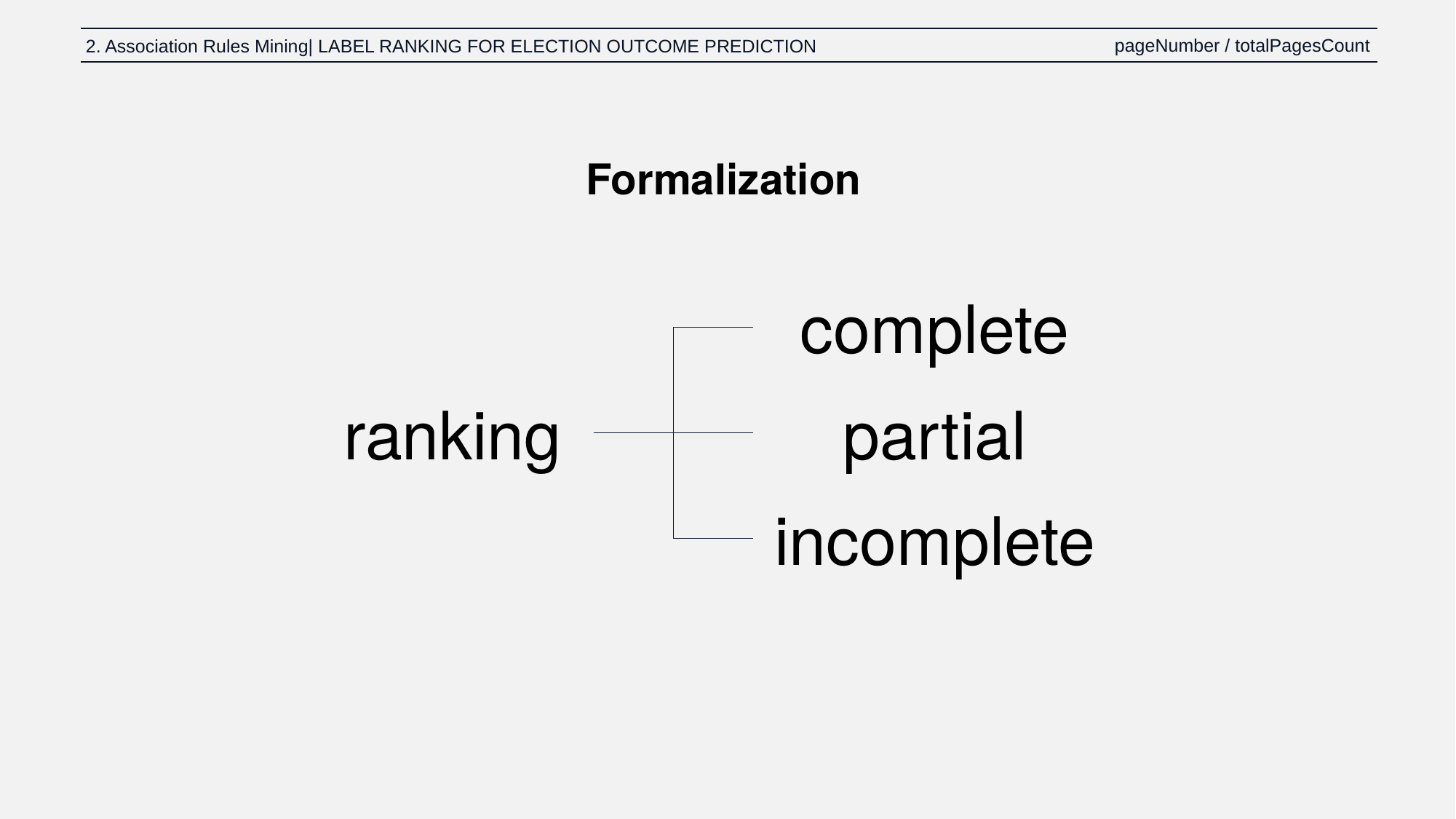

pageNumber / totalPagesCount
2. Association Rules Mining| LABEL RANKING FOR ELECTION OUTCOME PREDICTION
Formalization
complete
partial
ranking
incomplete